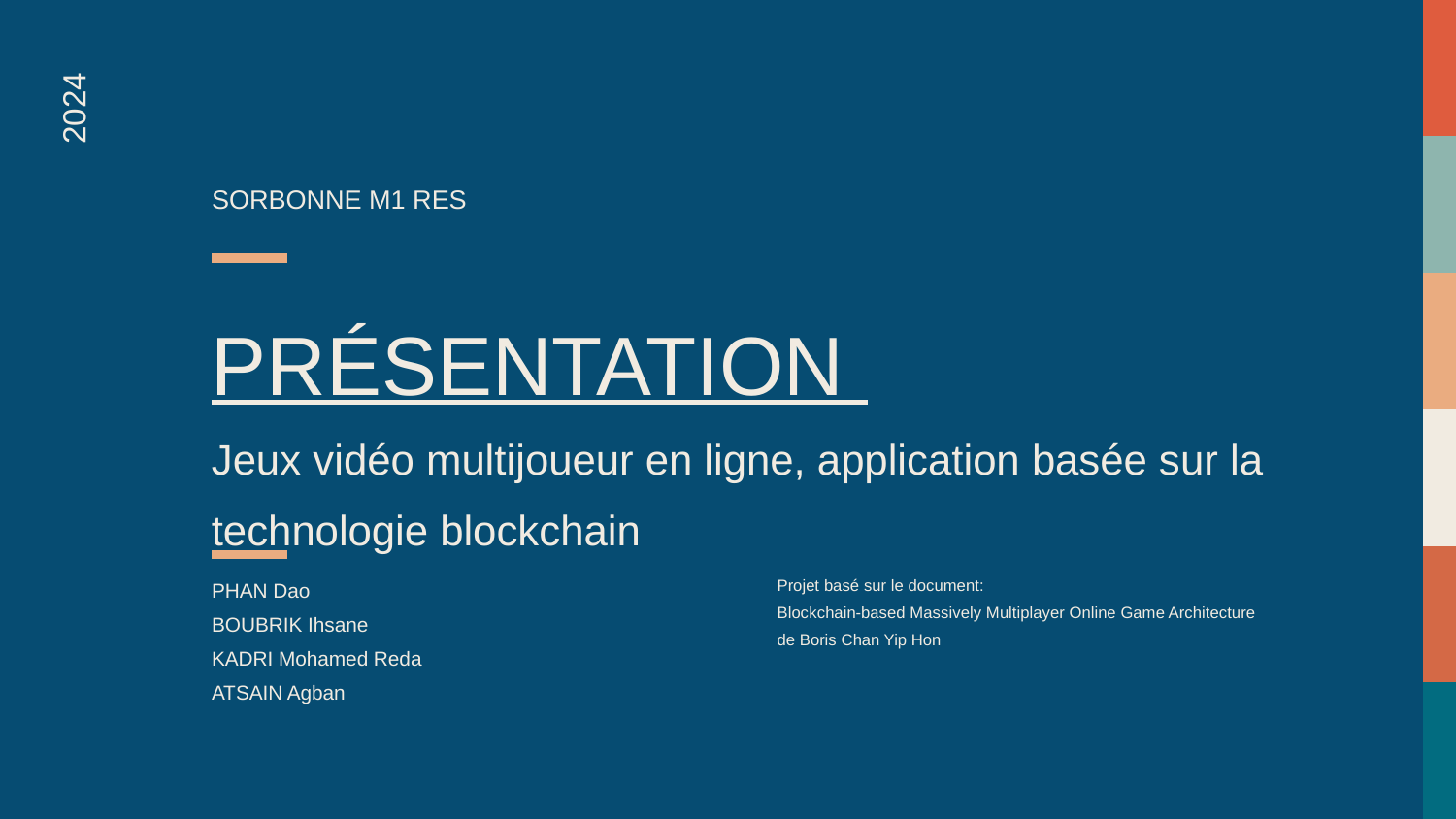

2024
SORBONNE M1 RES

PRÉSENTATION
Jeux vidéo multijoueur en ligne, application basée sur la technologie blockchain

Projet basé sur le document:
Blockchain-based Massively Multiplayer Online Game Architecture
de Boris Chan Yip Hon

PHAN Dao
BOUBRIK Ihsane
KADRI Mohamed Reda
ATSAIN Agban